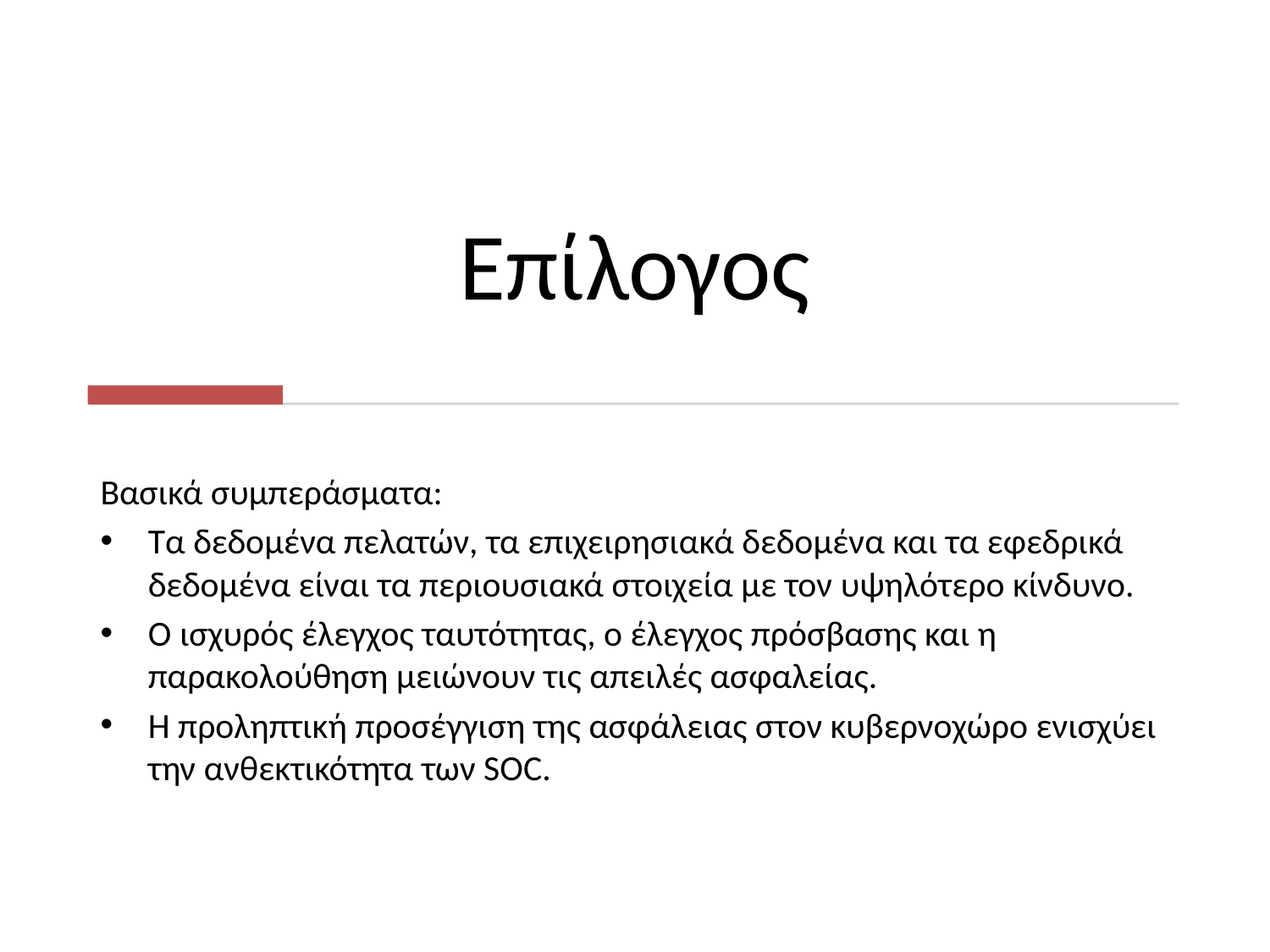

# Επίλογος

Βασικά συμπεράσματα:
Τα δεδομένα πελατών, τα επιχειρησιακά δεδομένα και τα εφεδρικά δεδομένα είναι τα περιουσιακά στοιχεία με τον υψηλότερο κίνδυνο.
Ο ισχυρός έλεγχος ταυτότητας, ο έλεγχος πρόσβασης και η παρακολούθηση μειώνουν τις απειλές ασφαλείας.
Η προληπτική προσέγγιση της ασφάλειας στον κυβερνοχώρο ενισχύει την ανθεκτικότητα των SOC.